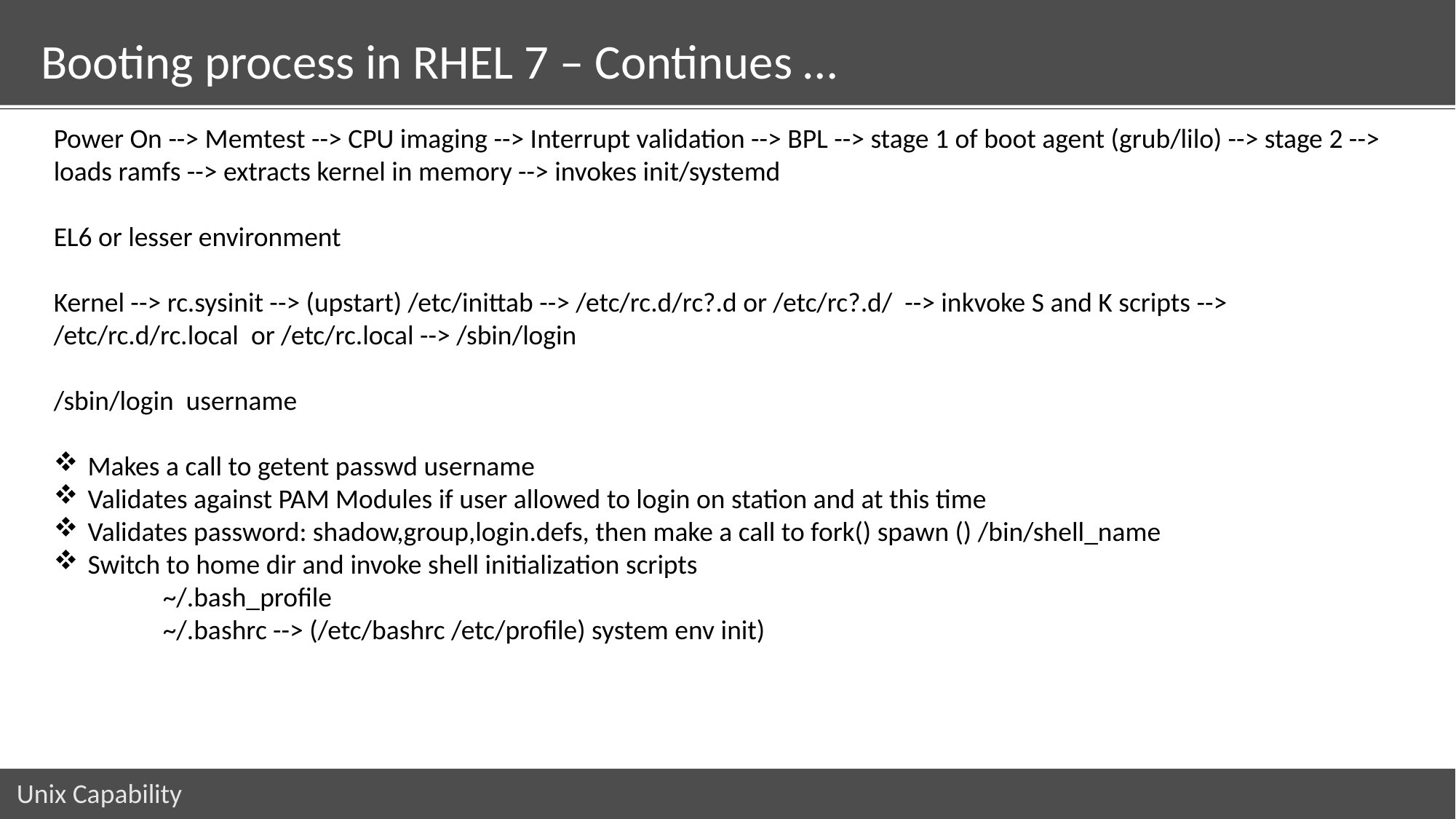

# Booting process in RHEL 7 – Continues …

Power On --> Memtest --> CPU imaging --> Interrupt validation --> BPL --> stage 1 of boot agent (grub/lilo) --> stage 2 --> loads ramfs --> extracts kernel in memory --> invokes init/systemd

EL6 or lesser environment

Kernel --> rc.sysinit --> (upstart) /etc/inittab --> /etc/rc.d/rc?.d or /etc/rc?.d/  --> inkvoke S and K scripts --> /etc/rc.d/rc.local  or /etc/rc.local --> /sbin/login

/sbin/login  username

Makes a call to getent passwd username
Validates against PAM Modules if user allowed to login on station and at this time
Validates password: shadow,group,login.defs, then make a call to fork() spawn () /bin/shell_name
Switch to home dir and invoke shell initialization scripts
	~/.bash_profile
	~/.bashrc --> (/etc/bashrc /etc/profile) system env init)